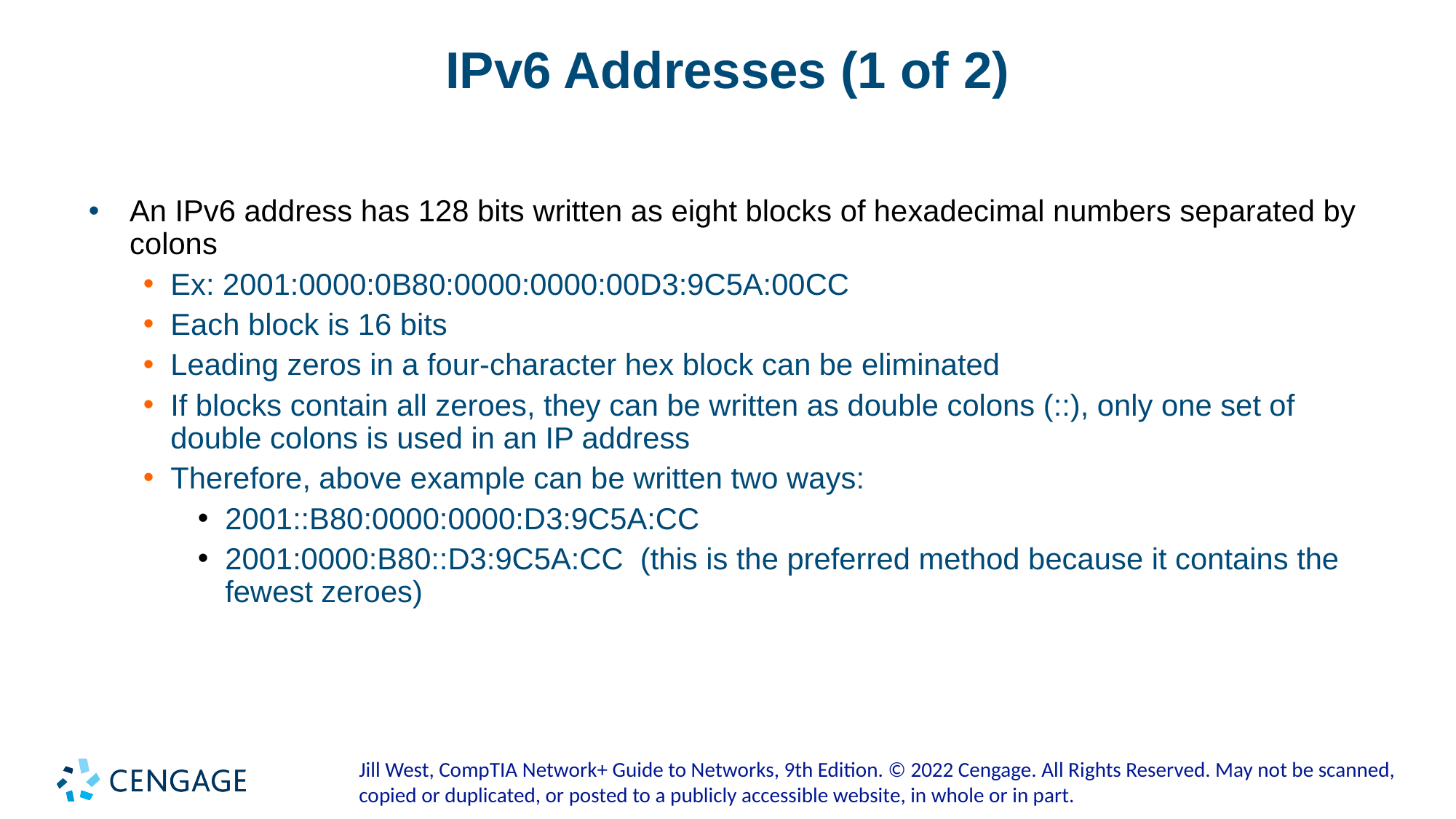

# IPv6 Addresses (1 of 2)
An IPv6 address has 128 bits written as eight blocks of hexadecimal numbers separated by colons
Ex: 2001:0000:0B80:0000:0000:00D3:9C5A:00CC
Each block is 16 bits
Leading zeros in a four-character hex block can be eliminated
If blocks contain all zeroes, they can be written as double colons (::), only one set of double colons is used in an IP address
Therefore, above example can be written two ways:
2001::B80:0000:0000:D3:9C5A:CC
2001:0000:B80::D3:9C5A:CC  (this is the preferred method because it contains the fewest zeroes)